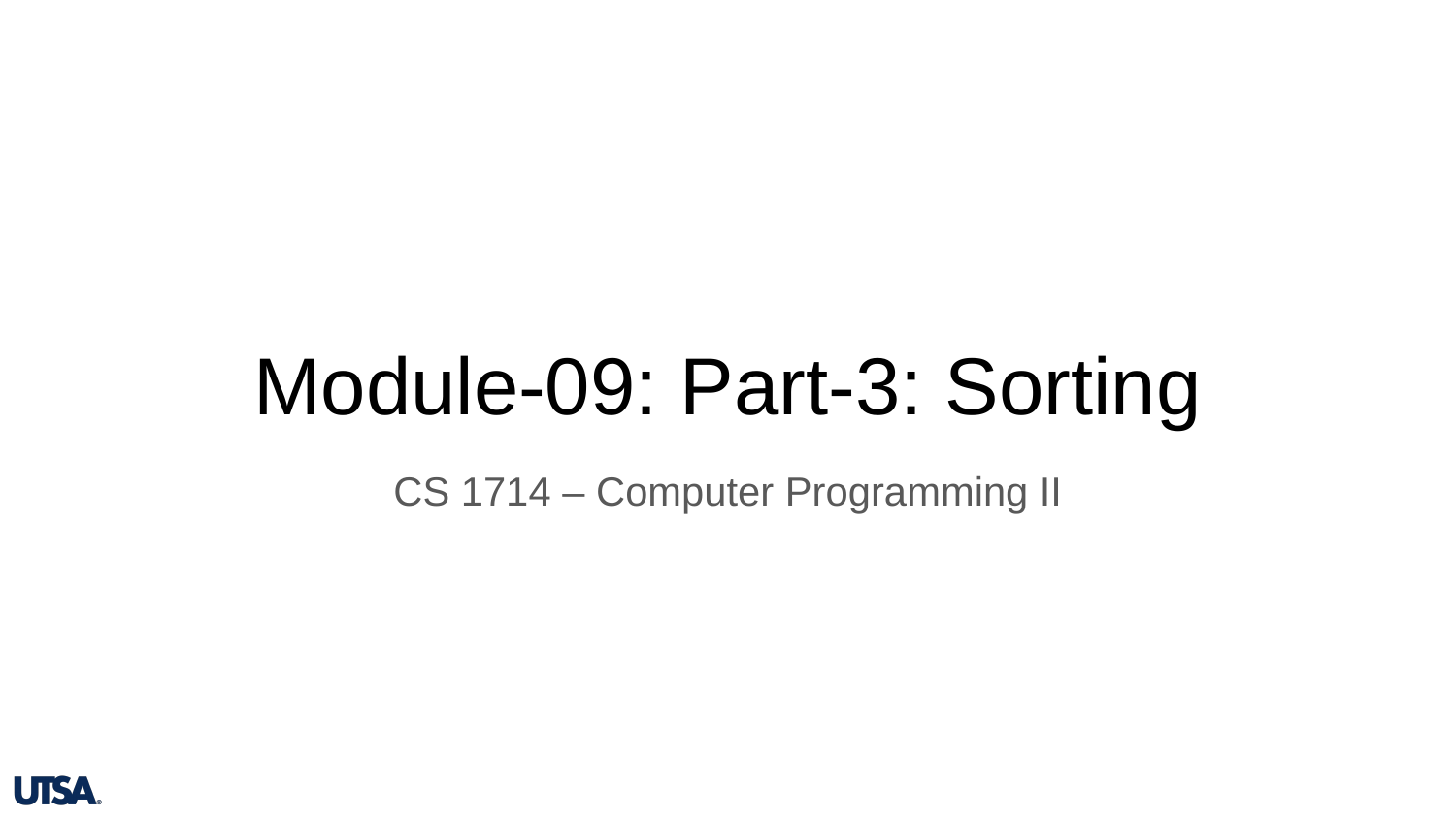

# Module-09: Part-3: Sorting
CS 1714 – Computer Programming II